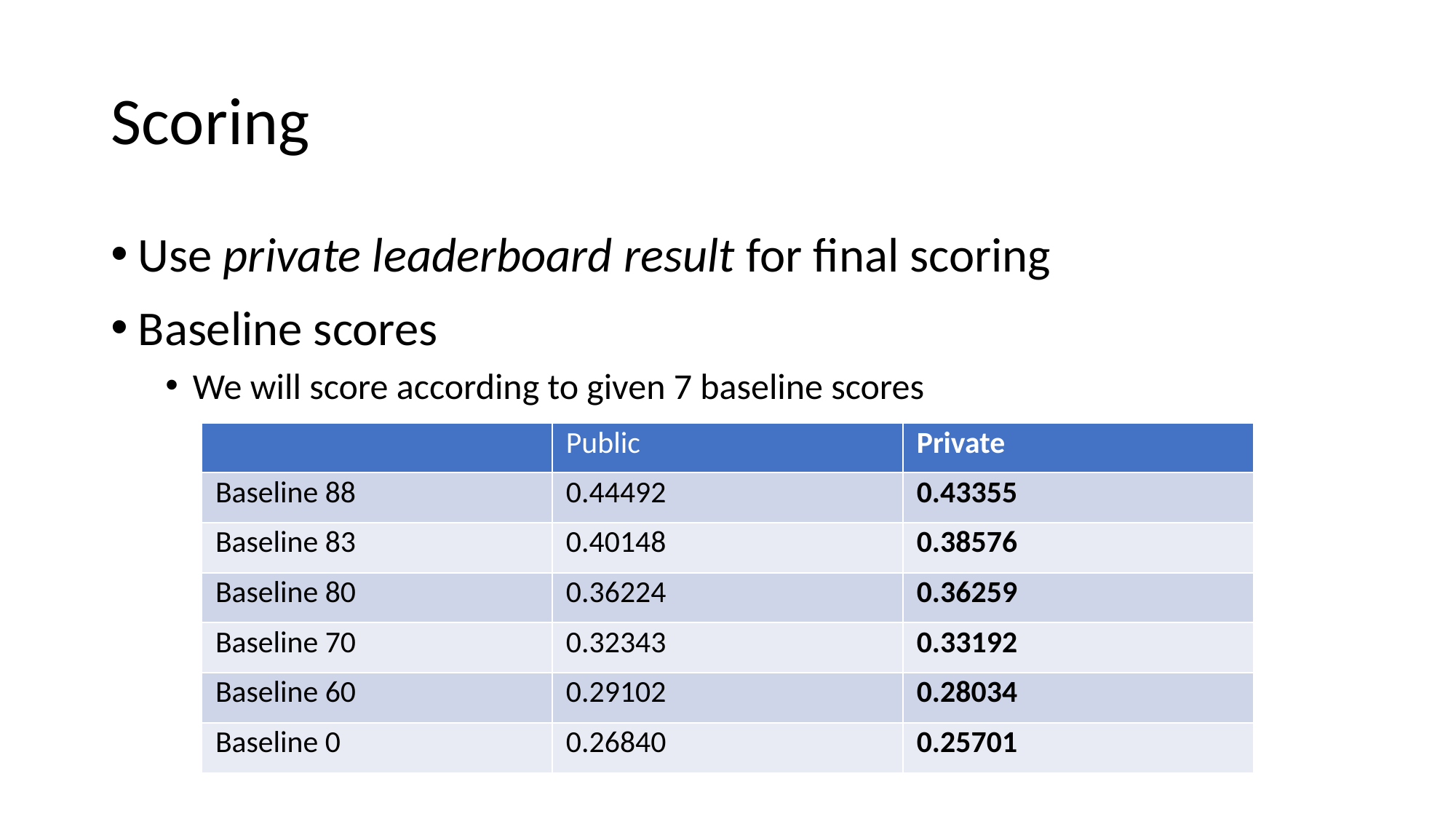

# Scoring
Use private leaderboard result for final scoring
Baseline scores
We will score according to given 7 baseline scores

|  | Public | Private |
| --- | --- | --- |
| Baseline 88 | 0.44492 | 0.43355 |
| Baseline 83 | 0.40148 | 0.38576 |
| Baseline 80 | 0.36224 | 0.36259 |
| Baseline 70 | 0.32343 | 0.33192 |
| Baseline 60 | 0.29102 | 0.28034 |
| Baseline 0 | 0.26840 | 0.25701 |